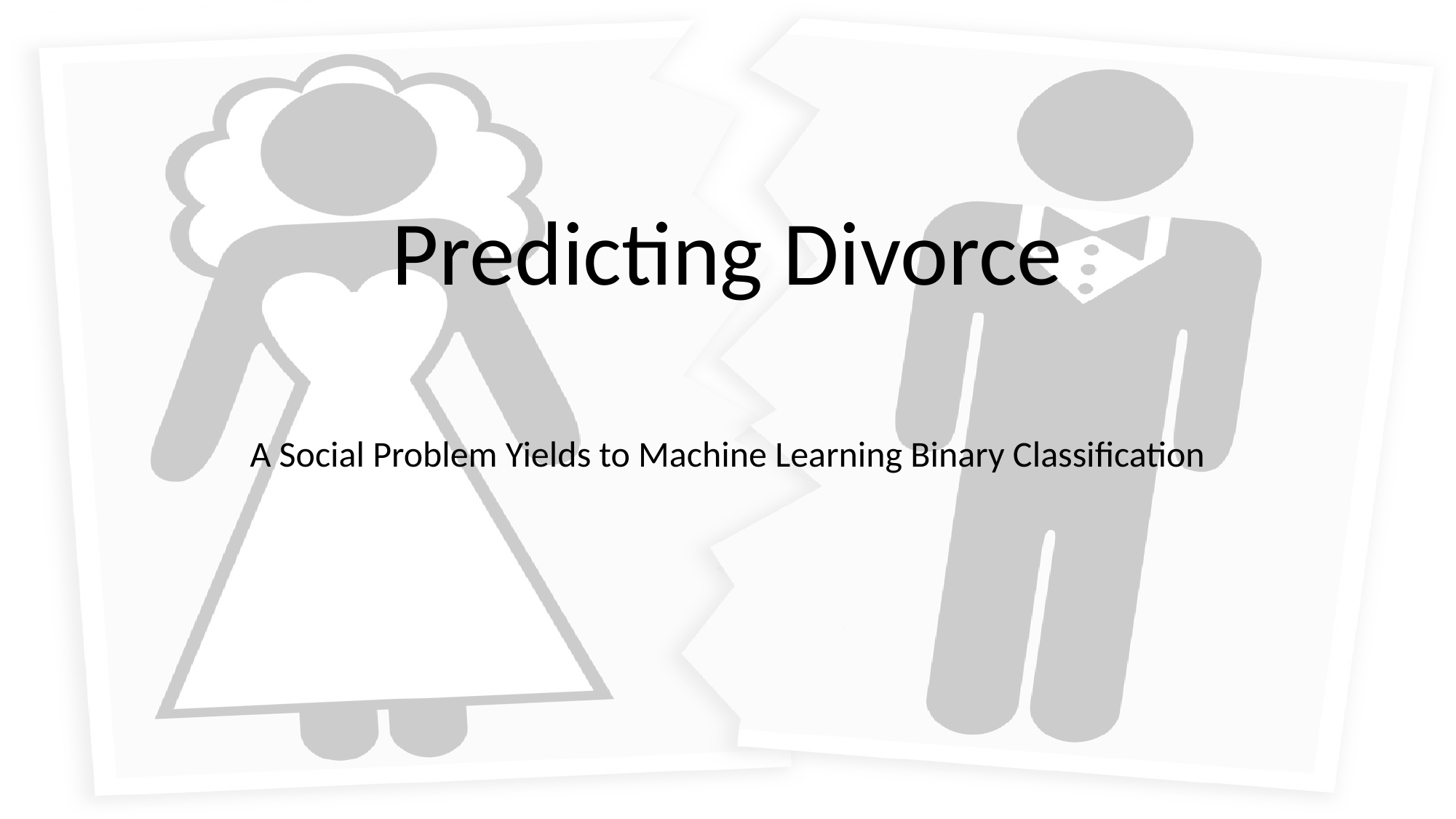

# Predicting Divorce
A Social Problem Yields to Machine Learning Binary Classification